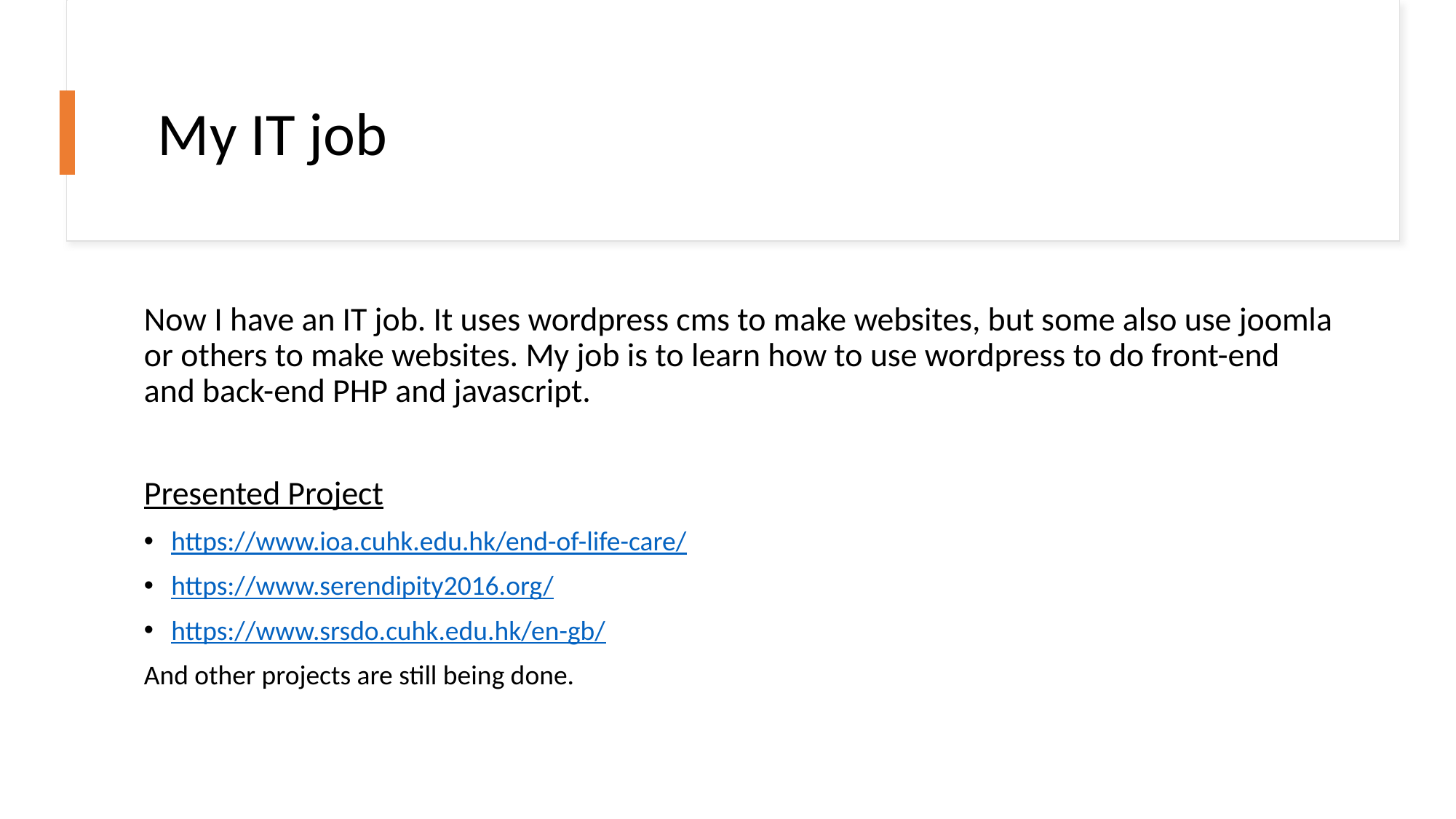

# My IT job

Now I have an IT job. It uses wordpress cms to make websites, but some also use joomla or others to make websites. My job is to learn how to use wordpress to do front-end and back-end PHP and javascript.

Presented Project
https://www.ioa.cuhk.edu.hk/end-of-life-care/
https://www.serendipity2016.org/
https://www.srsdo.cuhk.edu.hk/en-gb/
And other projects are still being done.